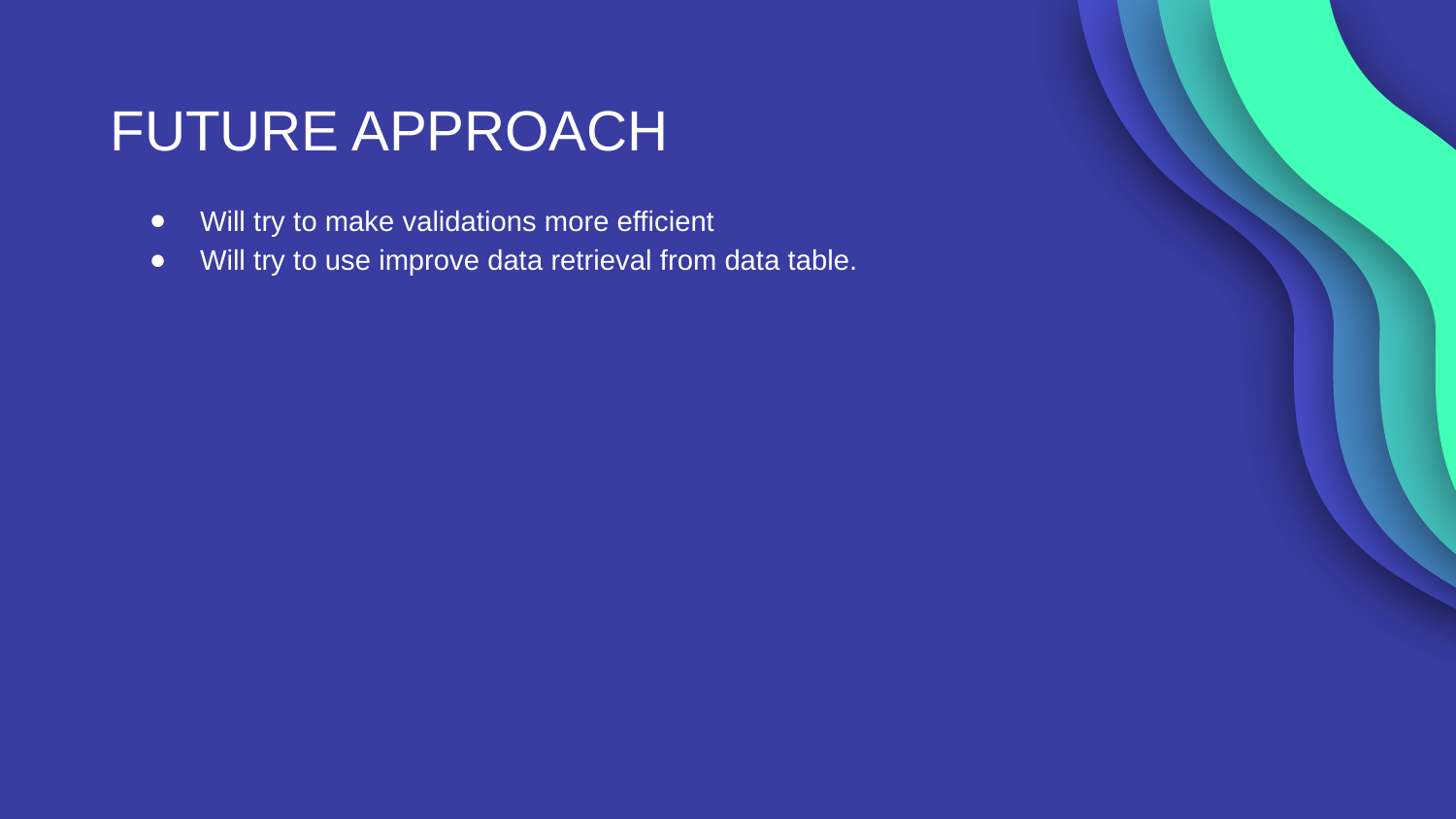

# FUTURE APPROACH
Will try to make validations more efficient
Will try to use improve data retrieval from data table.